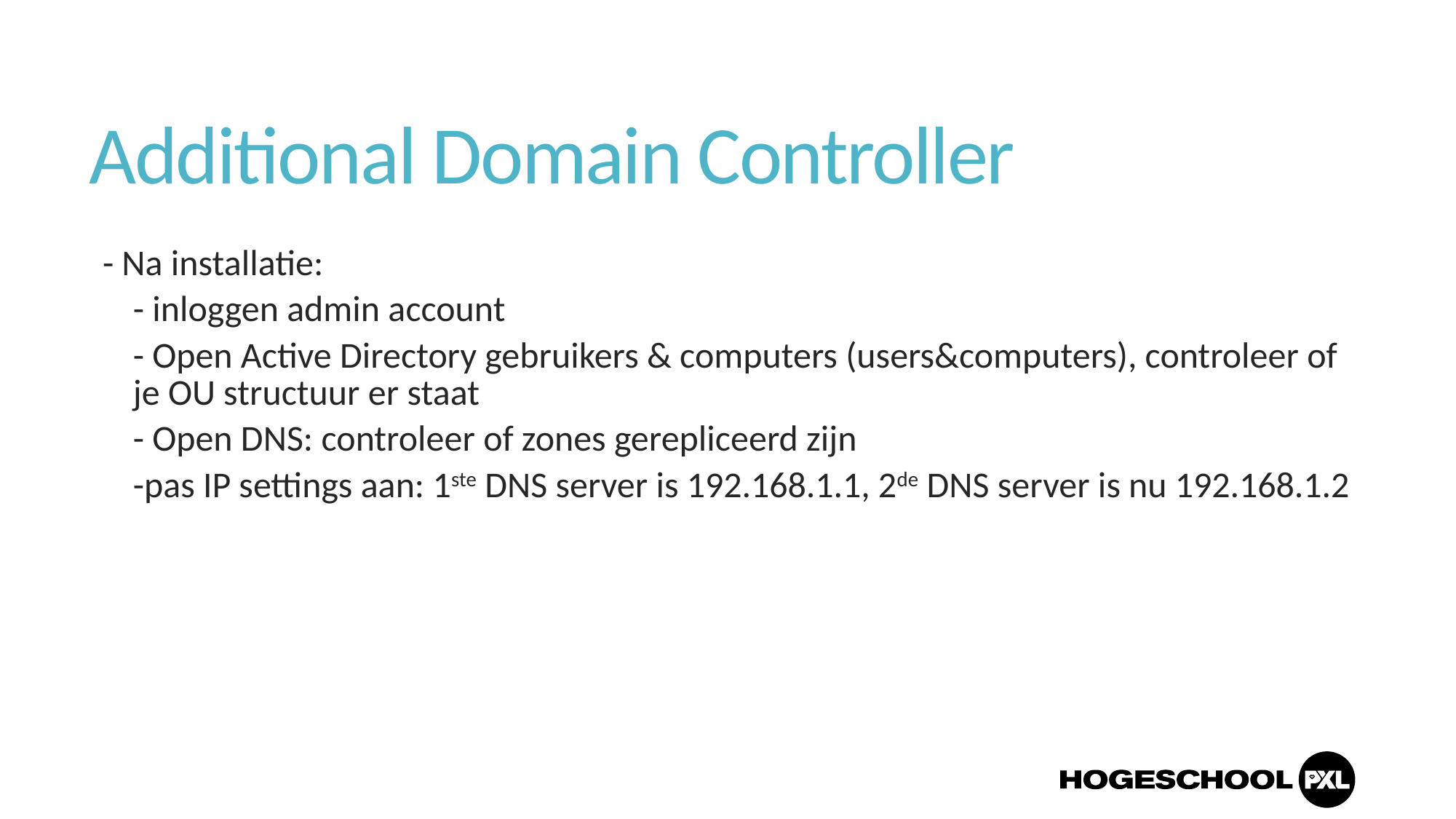

# Additional Domain Controller
- Na installatie:
- inloggen admin account
- Open Active Directory gebruikers & computers (users&computers), controleer of je OU structuur er staat
- Open DNS: controleer of zones gerepliceerd zijn
-pas IP settings aan: 1ste DNS server is 192.168.1.1, 2de DNS server is nu 192.168.1.2